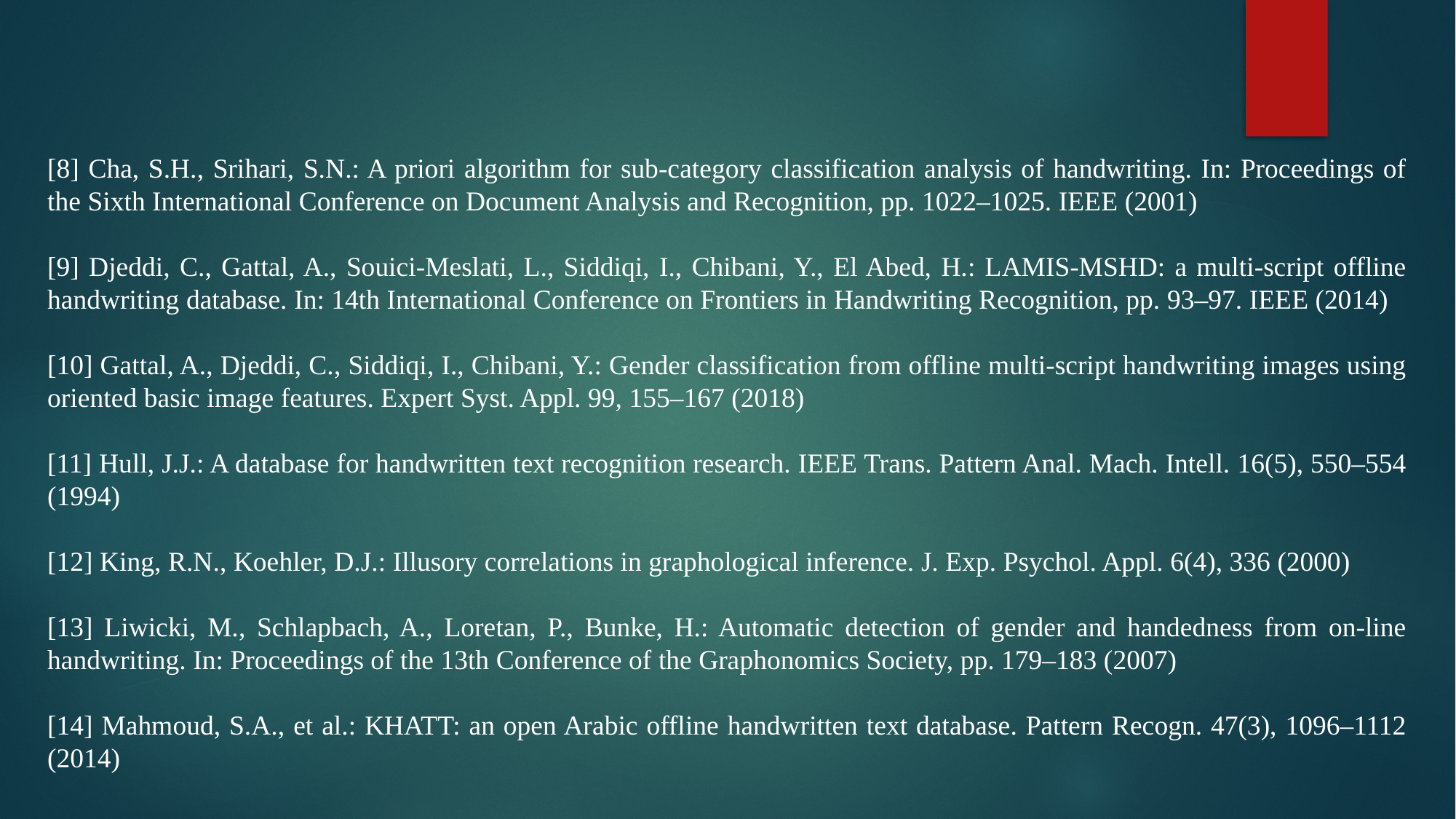

[8] Cha, S.H., Srihari, S.N.: A priori algorithm for sub-category classification analysis of handwriting. In: Proceedings of the Sixth International Conference on Document Analysis and Recognition, pp. 1022–1025. IEEE (2001)
[9] Djeddi, C., Gattal, A., Souici-Meslati, L., Siddiqi, I., Chibani, Y., El Abed, H.: LAMIS-MSHD: a multi-script offline handwriting database. In: 14th International Conference on Frontiers in Handwriting Recognition, pp. 93–97. IEEE (2014)
[10] Gattal, A., Djeddi, C., Siddiqi, I., Chibani, Y.: Gender classification from offline multi-script handwriting images using oriented basic image features. Expert Syst. Appl. 99, 155–167 (2018)
[11] Hull, J.J.: A database for handwritten text recognition research. IEEE Trans. Pattern Anal. Mach. Intell. 16(5), 550–554 (1994)
[12] King, R.N., Koehler, D.J.: Illusory correlations in graphological inference. J. Exp. Psychol. Appl. 6(4), 336 (2000)
[13] Liwicki, M., Schlapbach, A., Loretan, P., Bunke, H.: Automatic detection of gender and handedness from on-line handwriting. In: Proceedings of the 13th Conference of the Graphonomics Society, pp. 179–183 (2007)
[14] Mahmoud, S.A., et al.: KHATT: an open Arabic offline handwritten text database. Pattern Recogn. 47(3), 1096–1112 (2014)